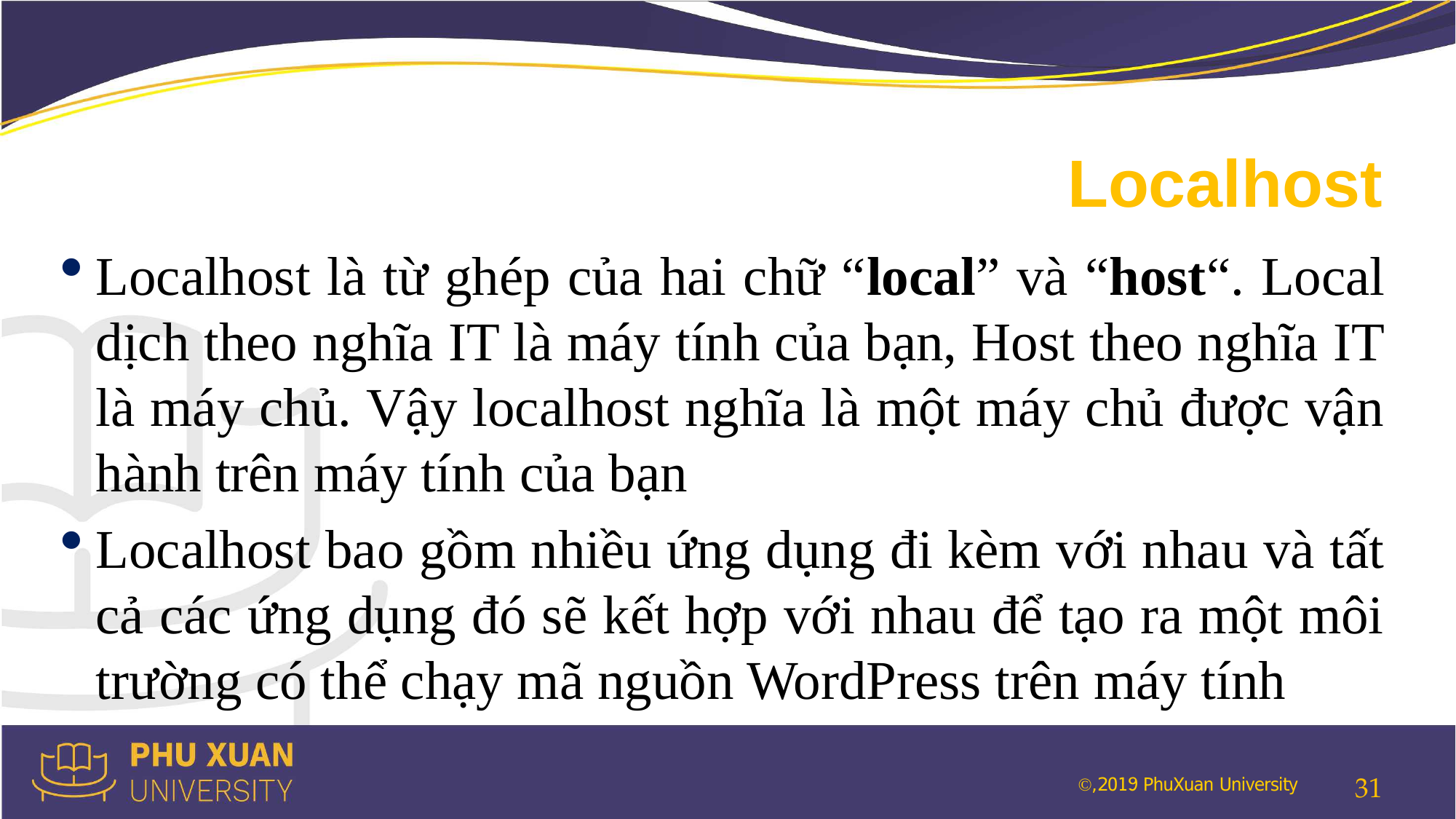

# Localhost
Localhost là từ ghép của hai chữ “local” và “host“. Local dịch theo nghĩa IT là máy tính của bạn, Host theo nghĩa IT là máy chủ. Vậy localhost nghĩa là một máy chủ được vận hành trên máy tính của bạn
Localhost bao gồm nhiều ứng dụng đi kèm với nhau và tất cả các ứng dụng đó sẽ kết hợp với nhau để tạo ra một môi trường có thể chạy mã nguồn WordPress trên máy tính
31